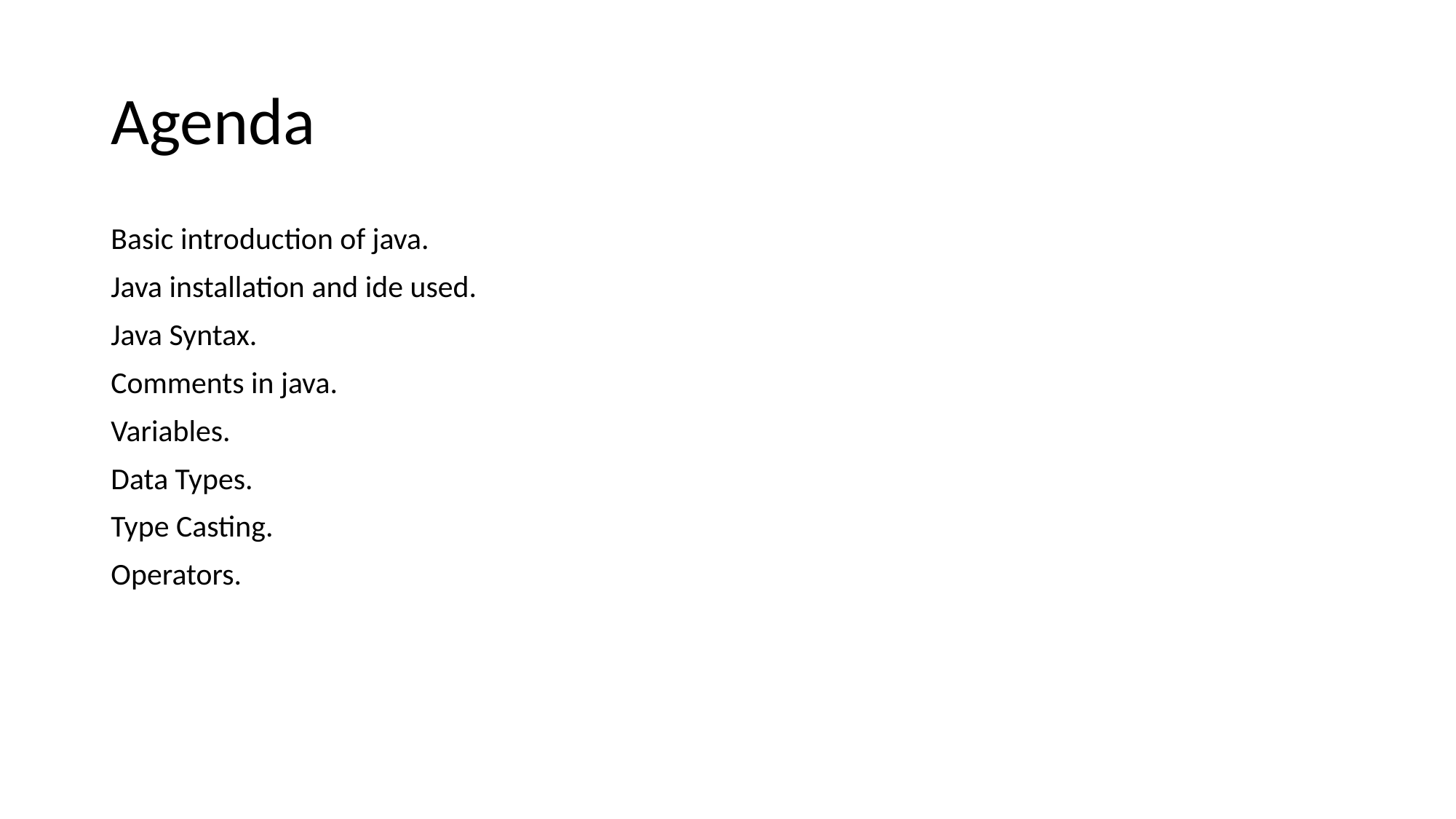

# Agenda
Basic introduction of java.
Java installation and ide used.
Java Syntax.
Comments in java.
Variables.
Data Types.
Type Casting.
Operators.